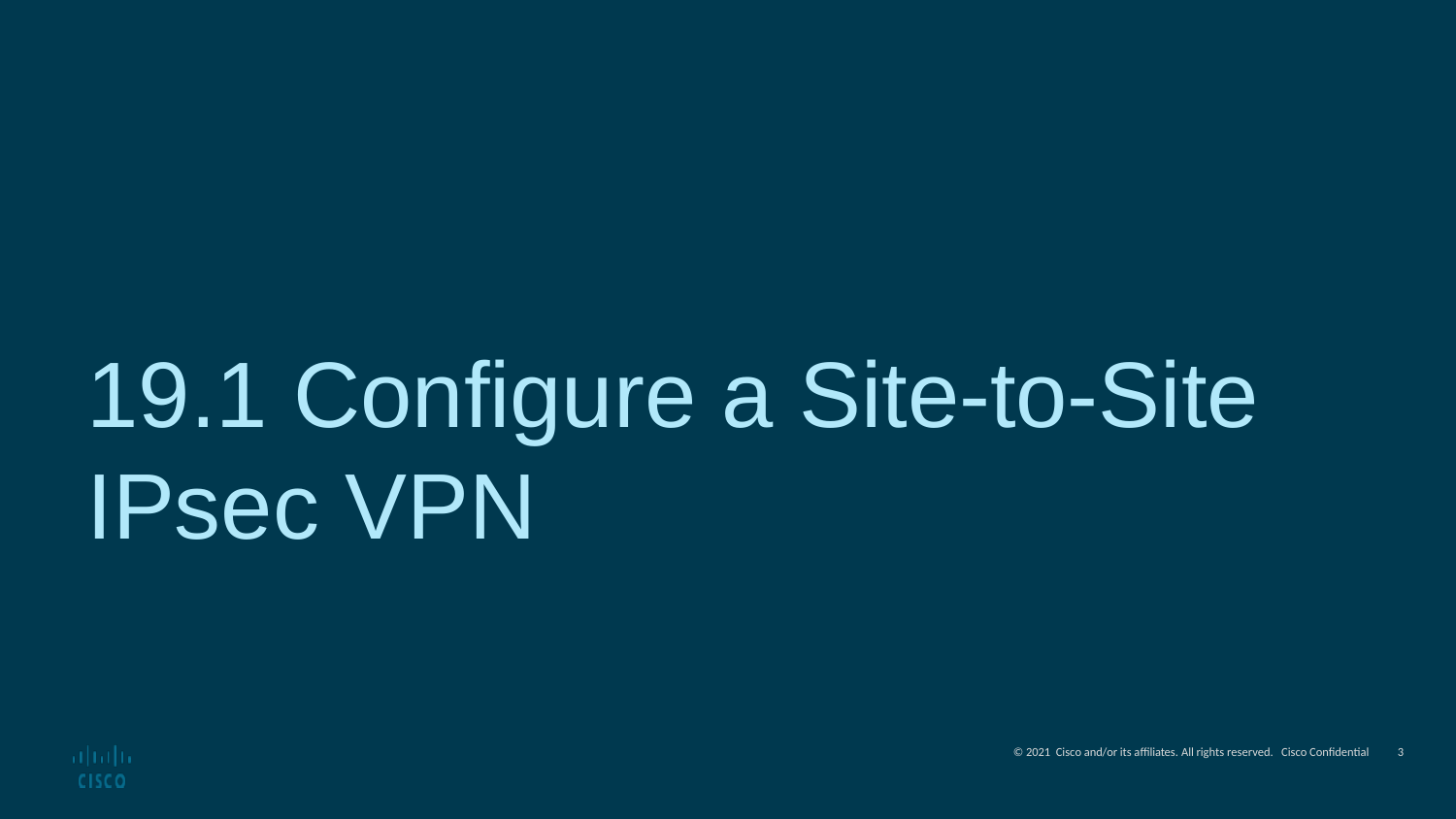

19.1 Configure a Site-to-Site IPsec VPN
3